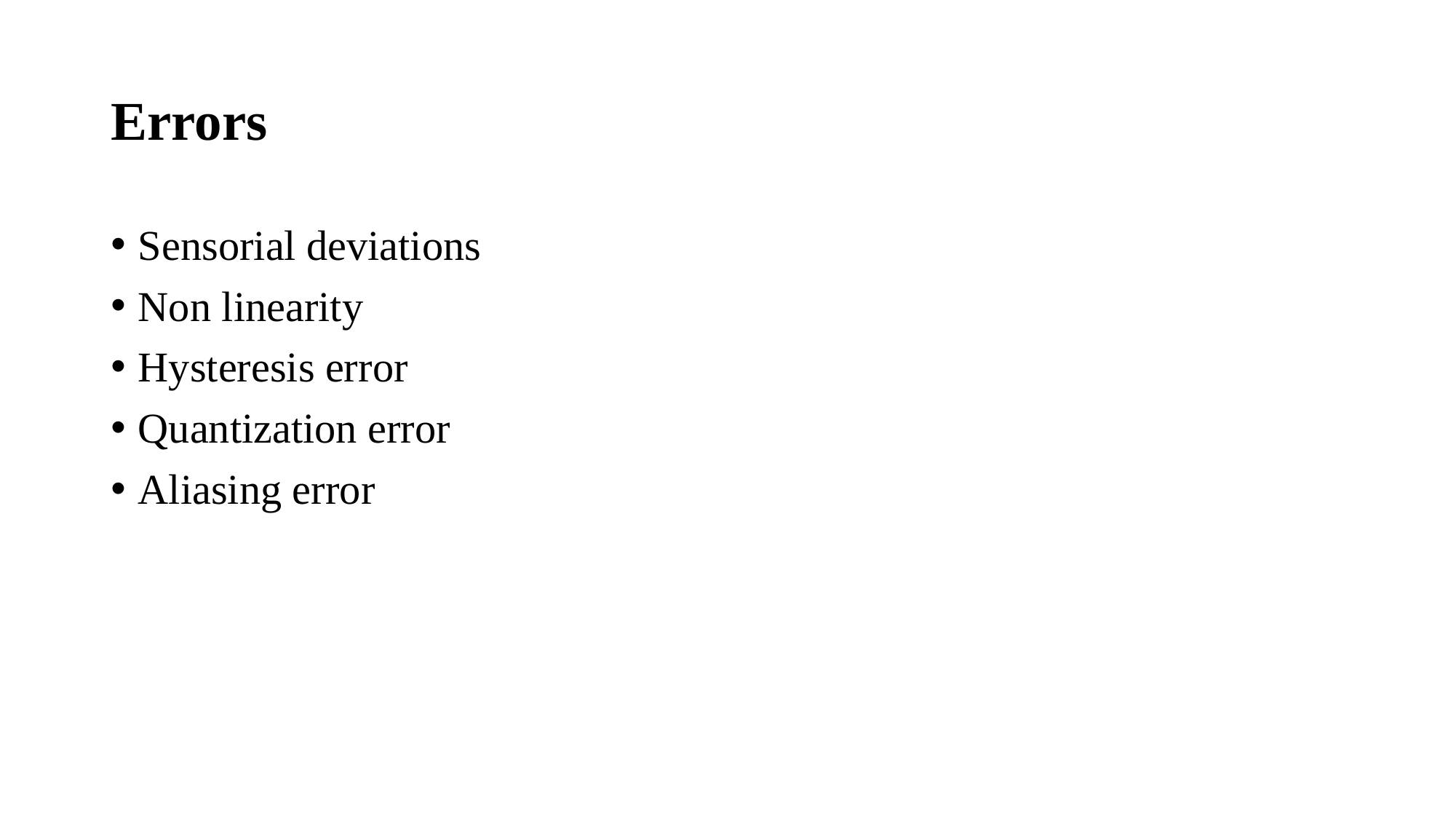

# Errors
Sensorial deviations
Non linearity
Hysteresis error
Quantization error
Aliasing error